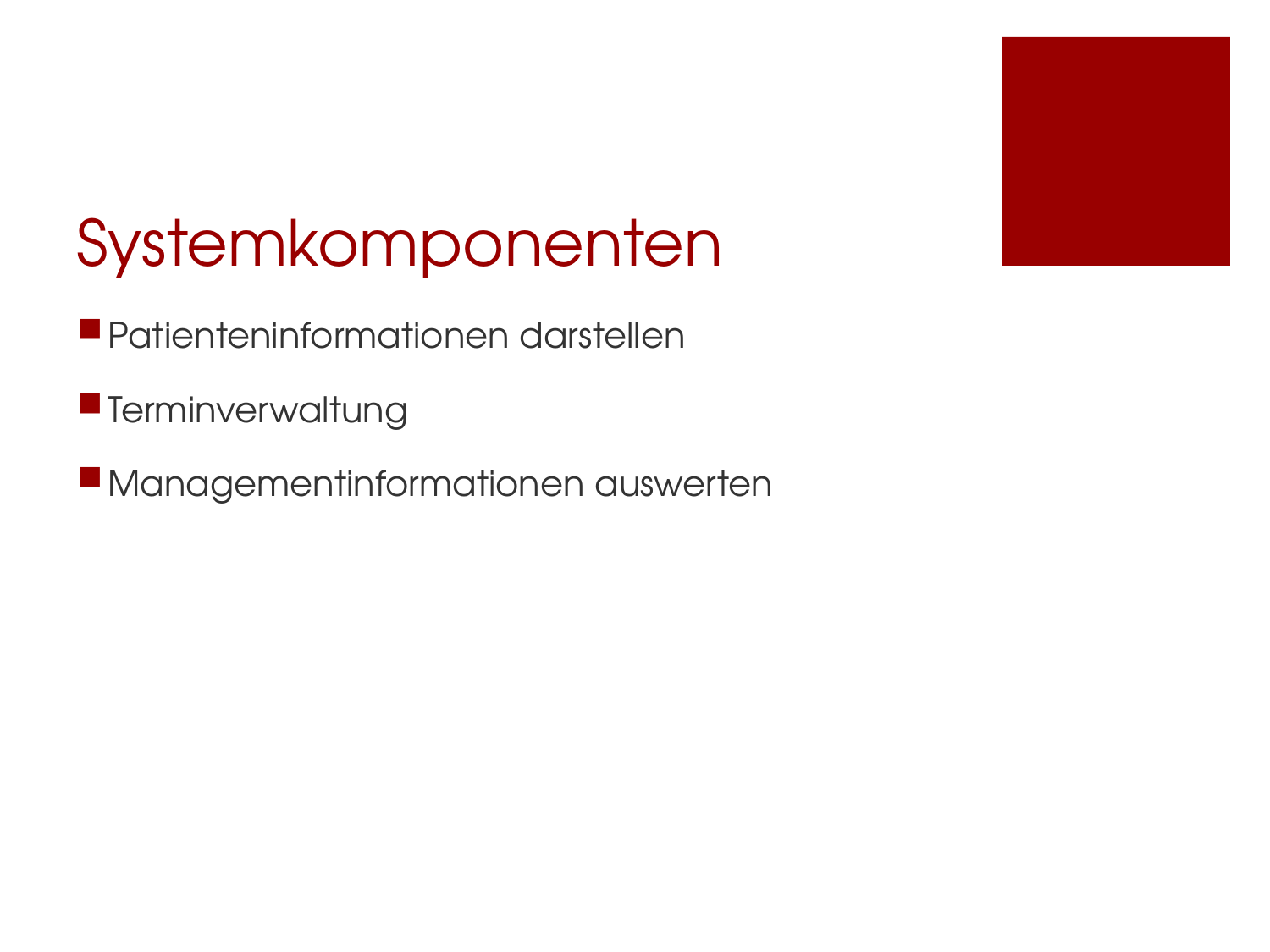

# Systemkomponenten
Patienteninformationen darstellen
Terminverwaltung
Managementinformationen auswerten